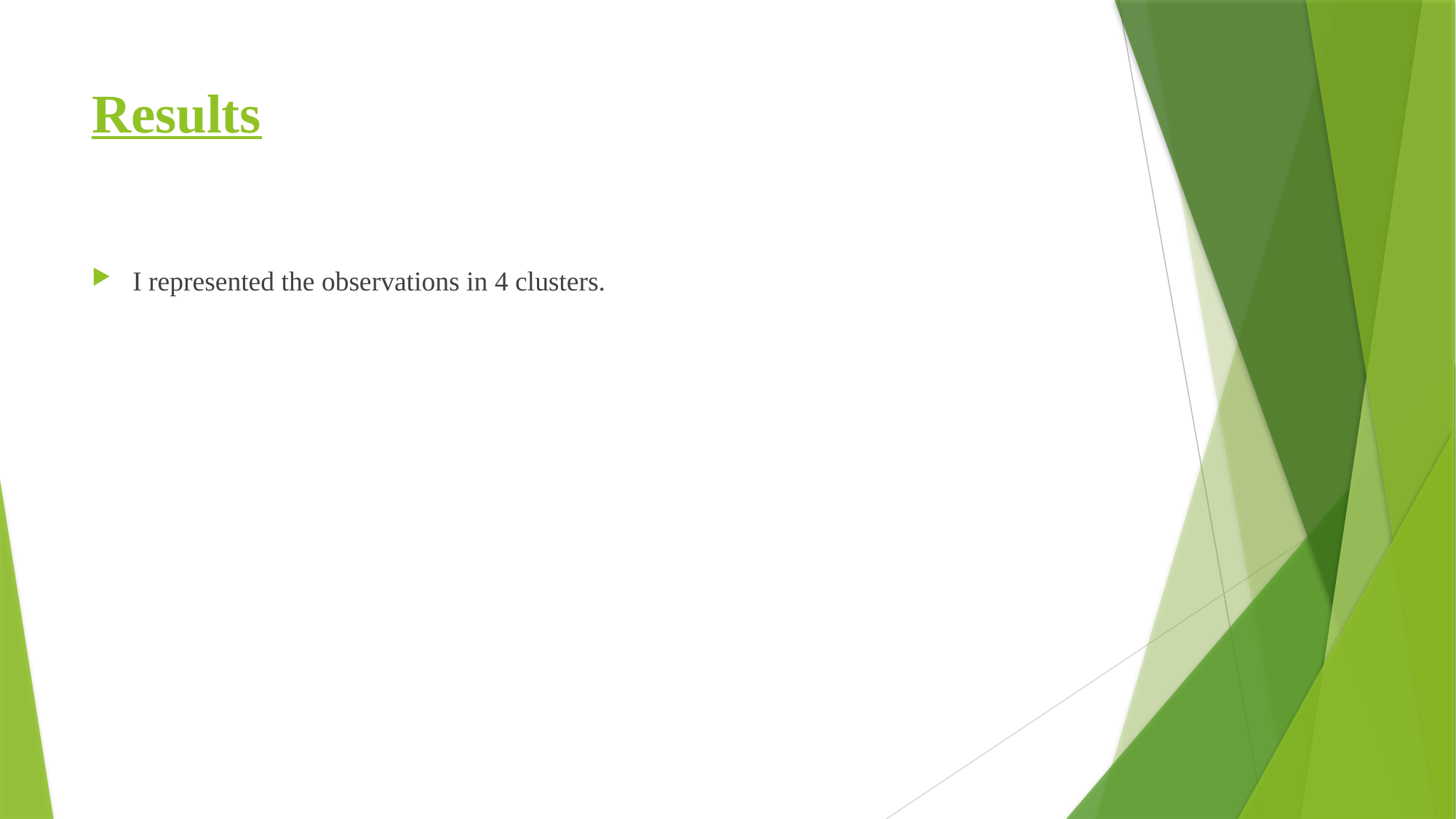

# Results
I represented the observations in 4 clusters.